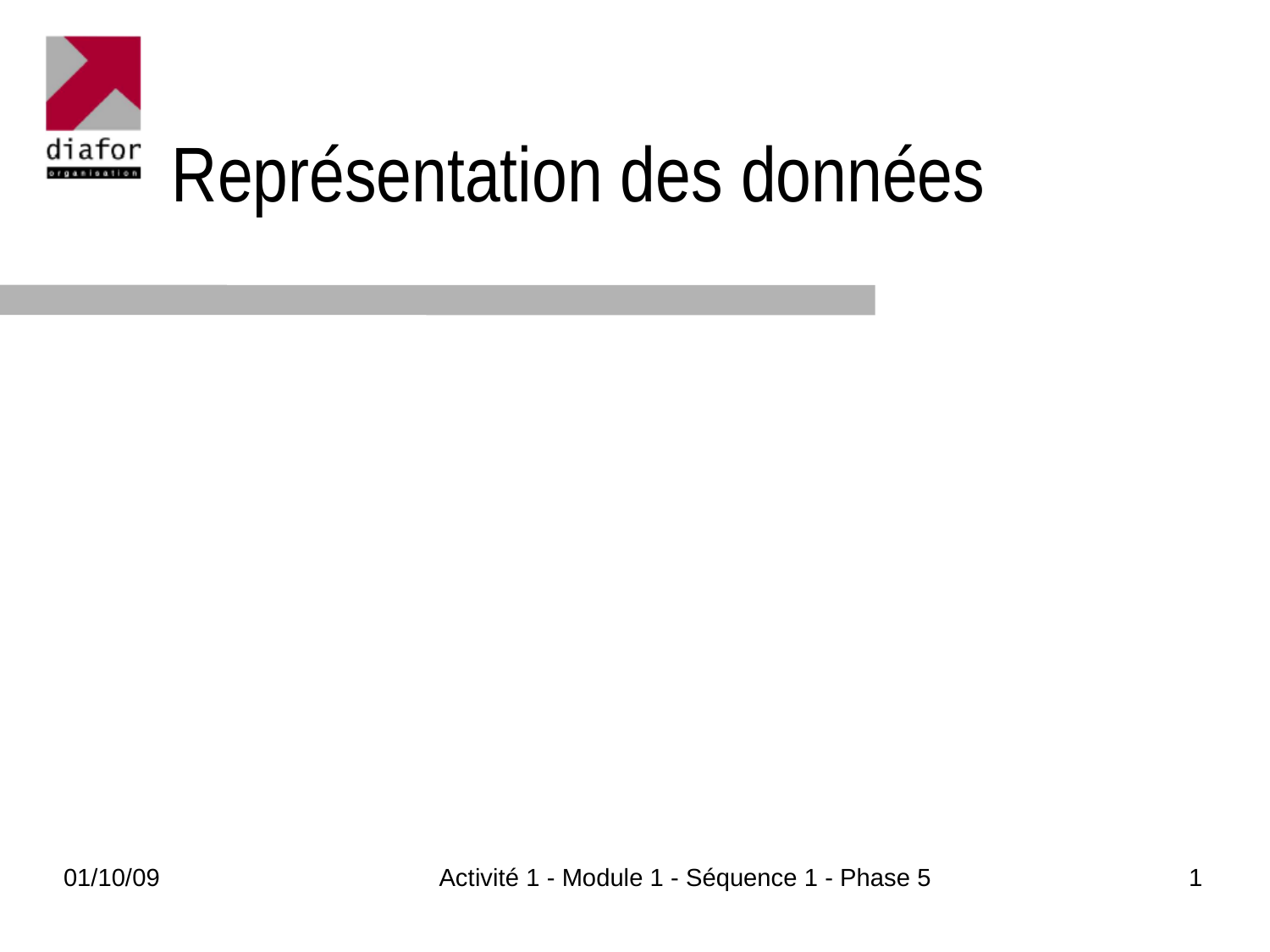

Représentation des données

01/10/09
Activité 1 - Module 1 - Séquence 1 - Phase 5
1